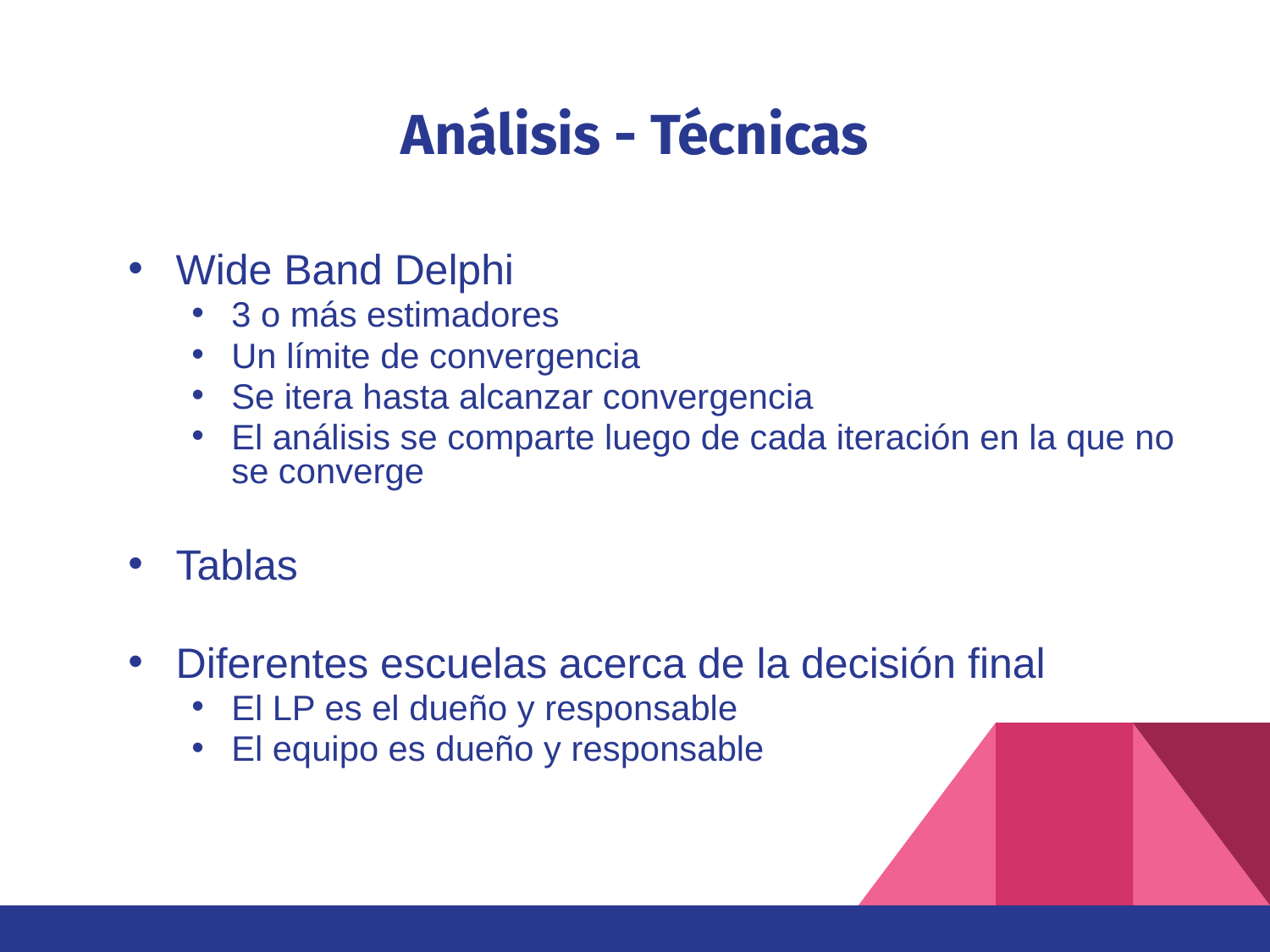

# Análisis - Técnicas
Wide Band Delphi
3 o más estimadores
Un límite de convergencia
Se itera hasta alcanzar convergencia
El análisis se comparte luego de cada iteración en la que no se converge

Tablas

Diferentes escuelas acerca de la decisión final
El LP es el dueño y responsable
El equipo es dueño y responsable